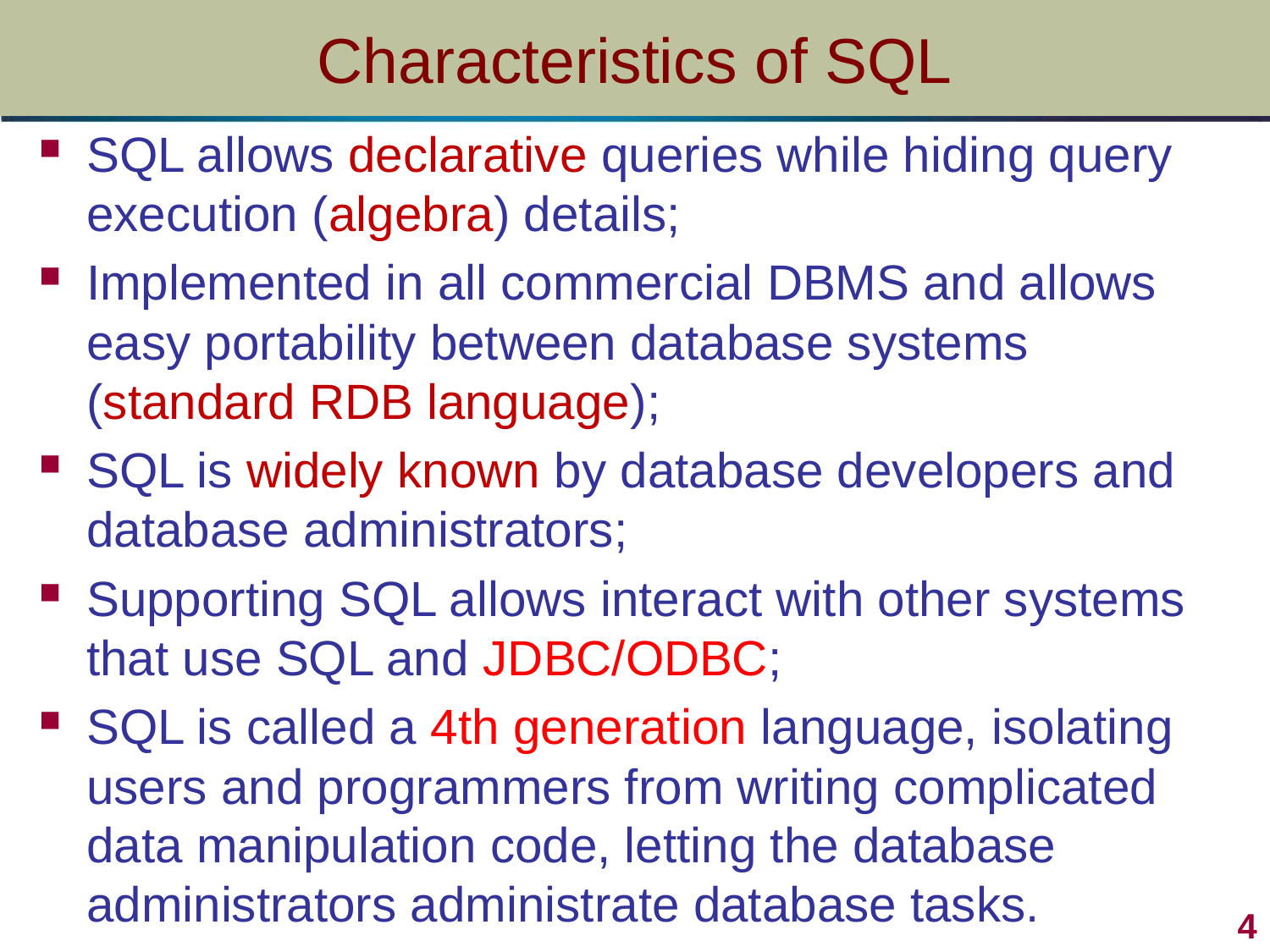

# Characteristics of SQL
SQL allows declarative queries while hiding query execution (algebra) details;
Implemented in all commercial DBMS and allows easy portability between database systems (standard RDB language);
SQL is widely known by database developers and database administrators;
Supporting SQL allows interact with other systems that use SQL and JDBC/ODBC;
SQL is called a 4th generation language, isolating users and programmers from writing complicated data manipulation code, letting the database administrators administrate database tasks.

4